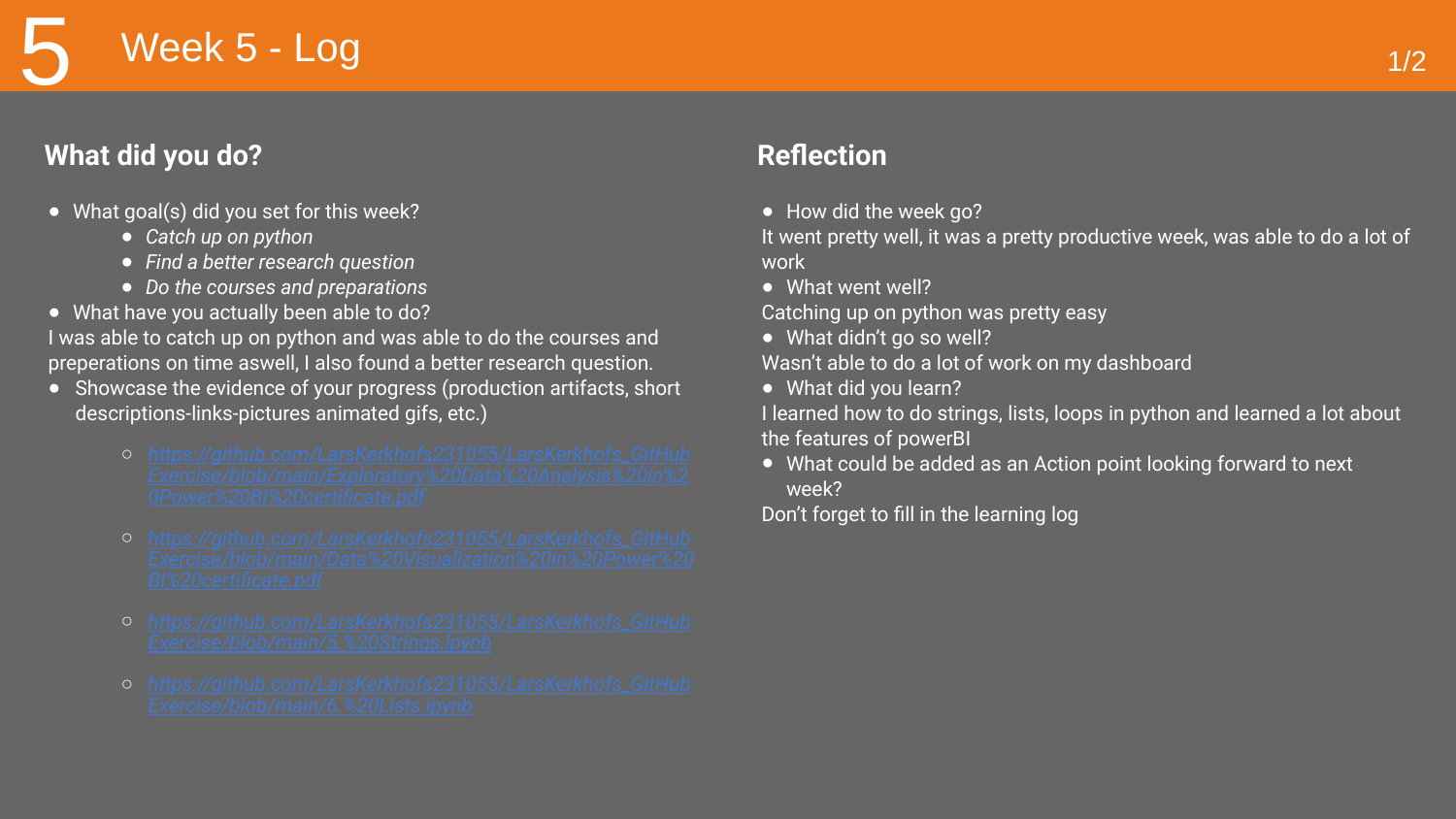

5
# Week 5 - Log
1/2

What did you do?
Reflection
What goal(s) did you set for this week?
Catch up on python
Find a better research question
Do the courses and preparations
What have you actually been able to do?
I was able to catch up on python and was able to do the courses and preperations on time aswell, I also found a better research question.
Showcase the evidence of your progress (production artifacts, short descriptions-links-pictures animated gifs, etc.)
https://github.com/LarsKerkhofs231055/LarsKerkhofs_GitHubExercise/blob/main/Exploratory%20Data%20Analysis%20in%20Power%20BI%20certificate.pdf
https://github.com/LarsKerkhofs231055/LarsKerkhofs_GitHubExercise/blob/main/Data%20Visualization%20in%20Power%20BI%20certificate.pdf
https://github.com/LarsKerkhofs231055/LarsKerkhofs_GitHubExercise/blob/main/5.%20Strings.ipynb
https://github.com/LarsKerkhofs231055/LarsKerkhofs_GitHubExercise/blob/main/6.%20Lists.ipynb

How did the week go?
It went pretty well, it was a pretty productive week, was able to do a lot of work
What went well?
Catching up on python was pretty easy
What didn’t go so well?
Wasn’t able to do a lot of work on my dashboard
What did you learn?
I learned how to do strings, lists, loops in python and learned a lot about the features of powerBI
What could be added as an Action point looking forward to next week?
Don’t forget to fill in the learning log